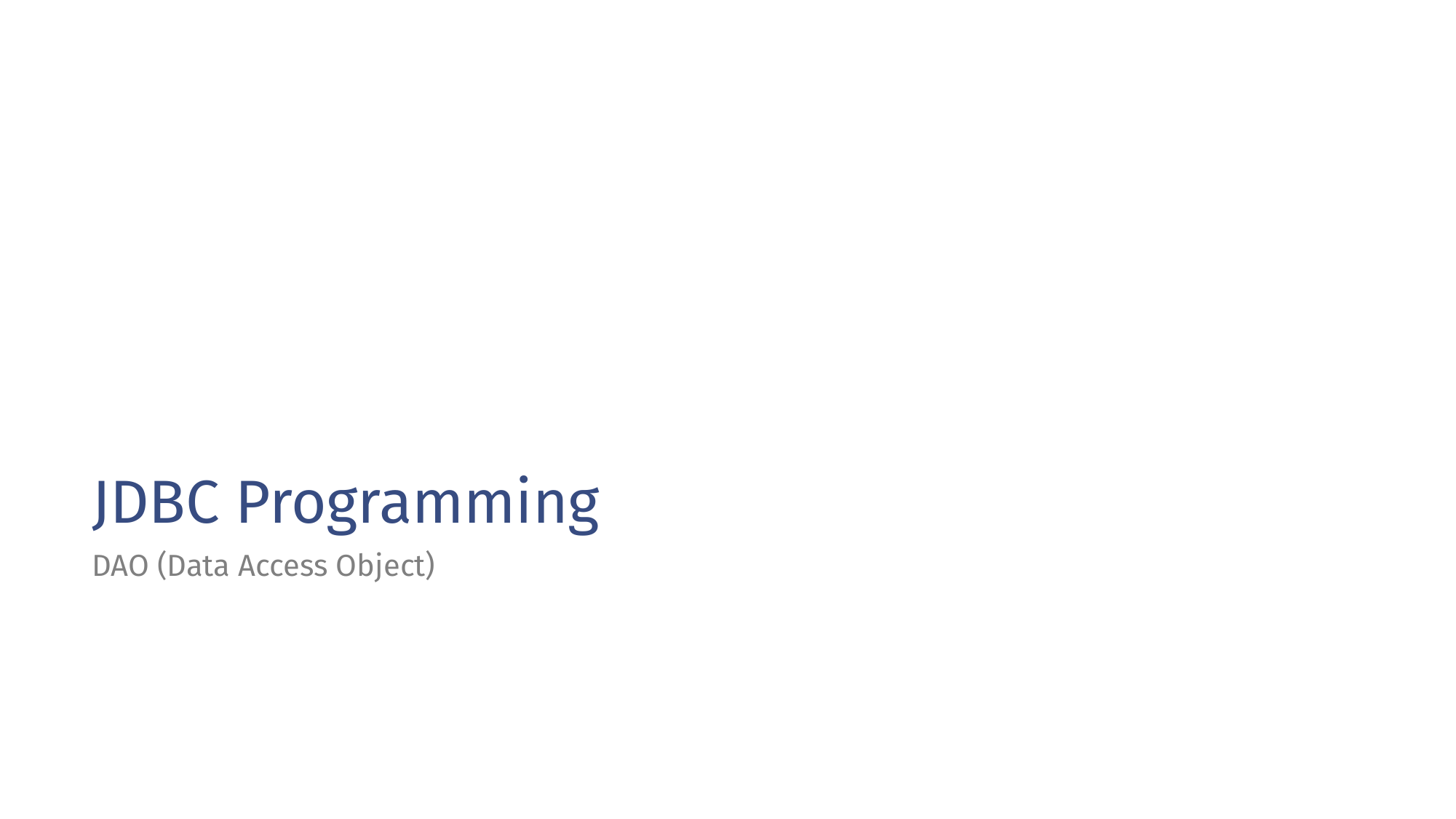

# JDBC Programming
DAO (Data Access Object)